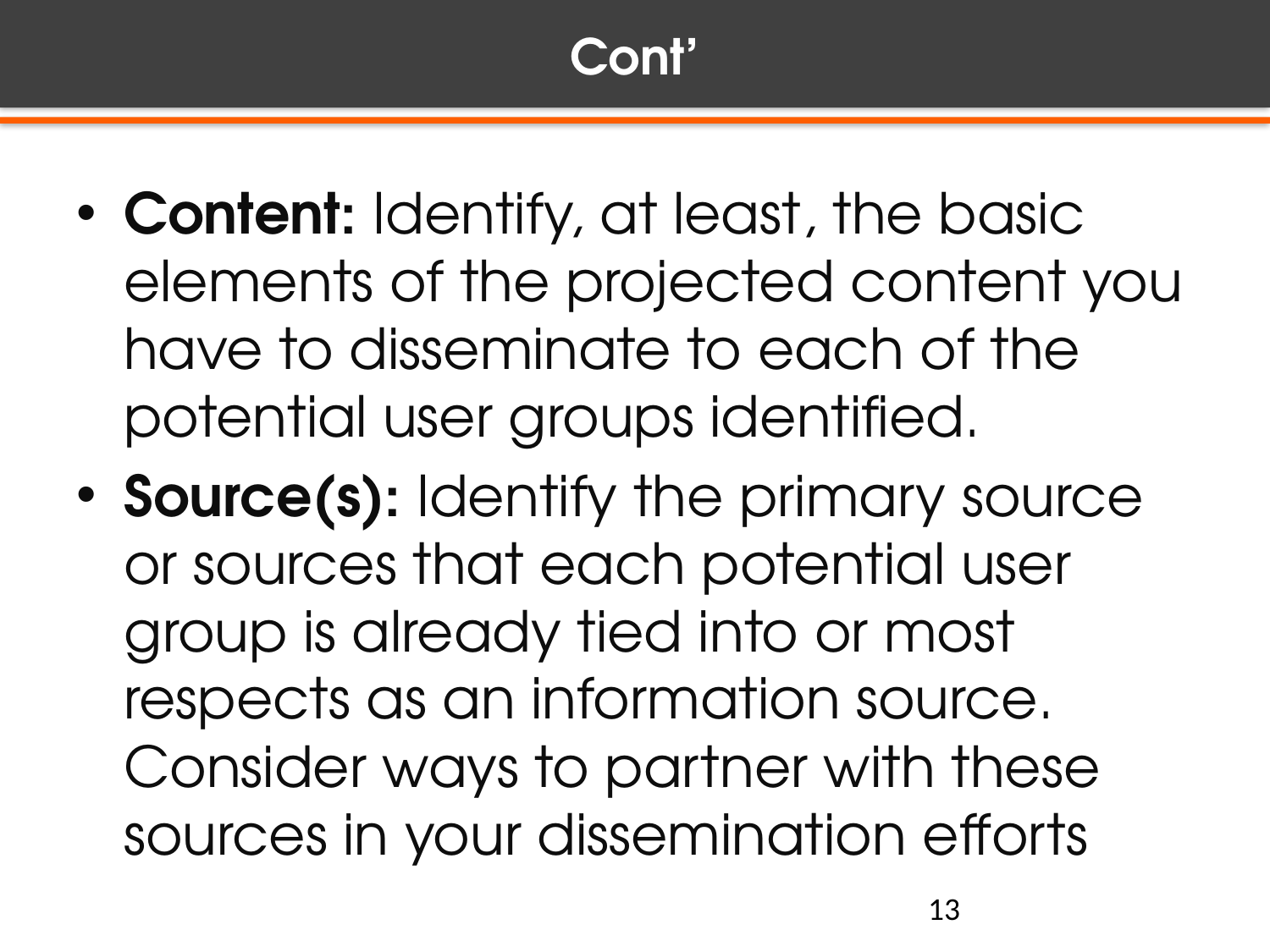

# Cont’
Content: Identify, at least, the basic elements of the projected content you have to disseminate to each of the potential user groups identified.
Source(s): Identify the primary source or sources that each potential user group is already tied into or most respects as an information source. Consider ways to partner with these sources in your dissemination efforts
13